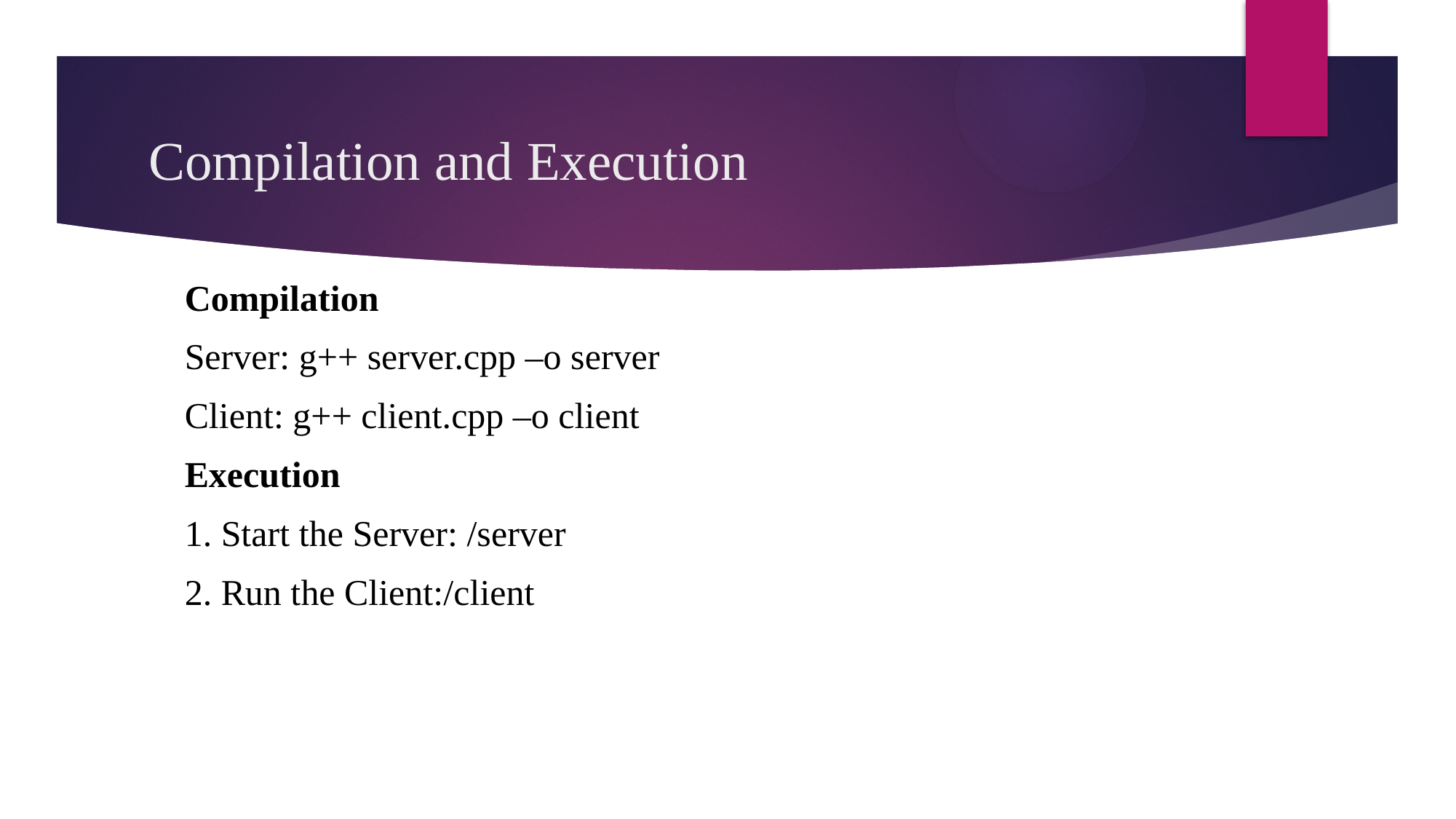

# Compilation and Execution
Compilation
Server: g++ server.cpp –o server
Client: g++ client.cpp –o client
Execution
1. Start the Server: /server
2. Run the Client:/client